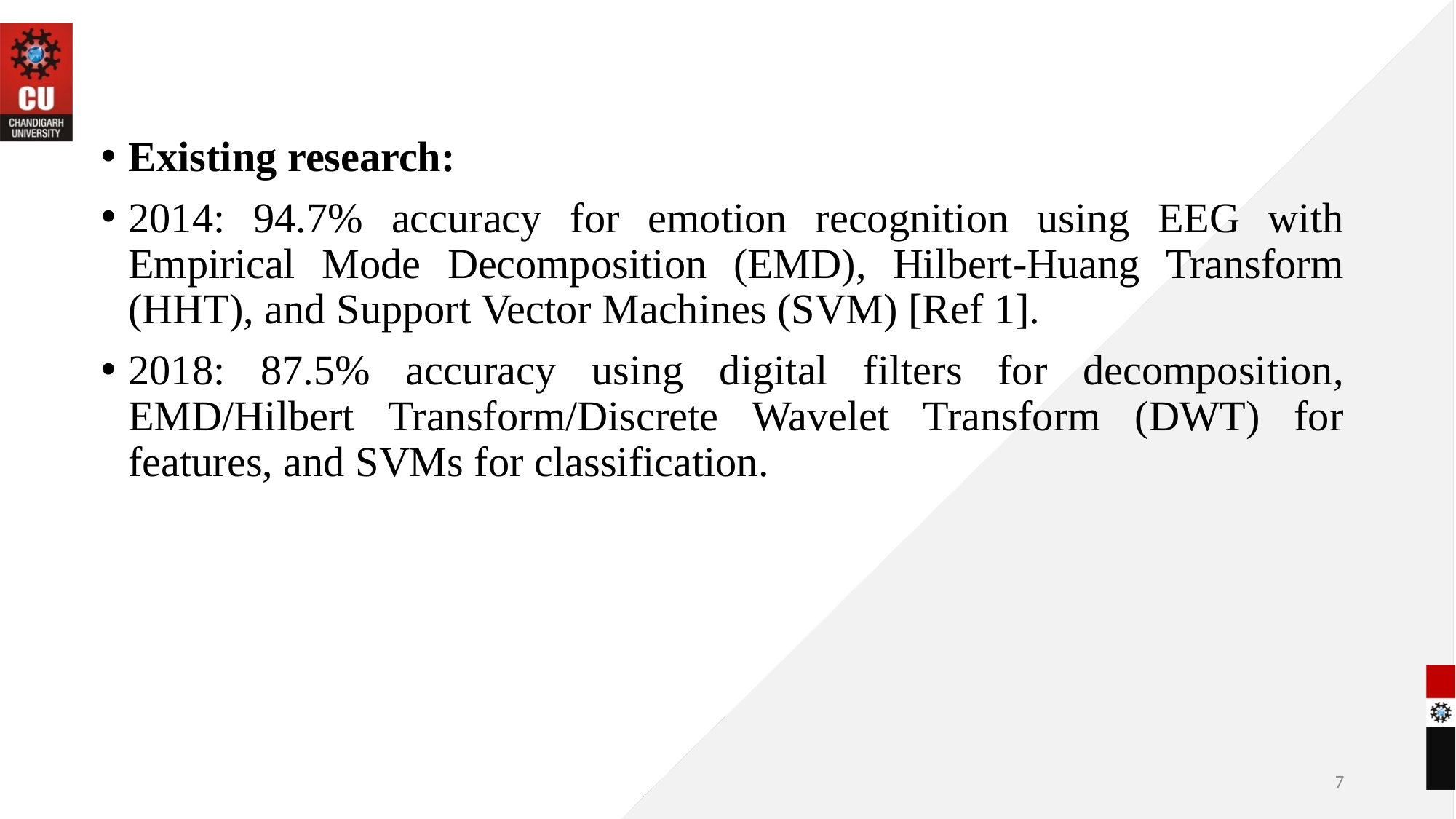

Existing research:
2014: 94.7% accuracy for emotion recognition using EEG with Empirical Mode Decomposition (EMD), Hilbert-Huang Transform (HHT), and Support Vector Machines (SVM) [Ref 1].
2018: 87.5% accuracy using digital filters for decomposition, EMD/Hilbert Transform/Discrete Wavelet Transform (DWT) for features, and SVMs for classification.
7